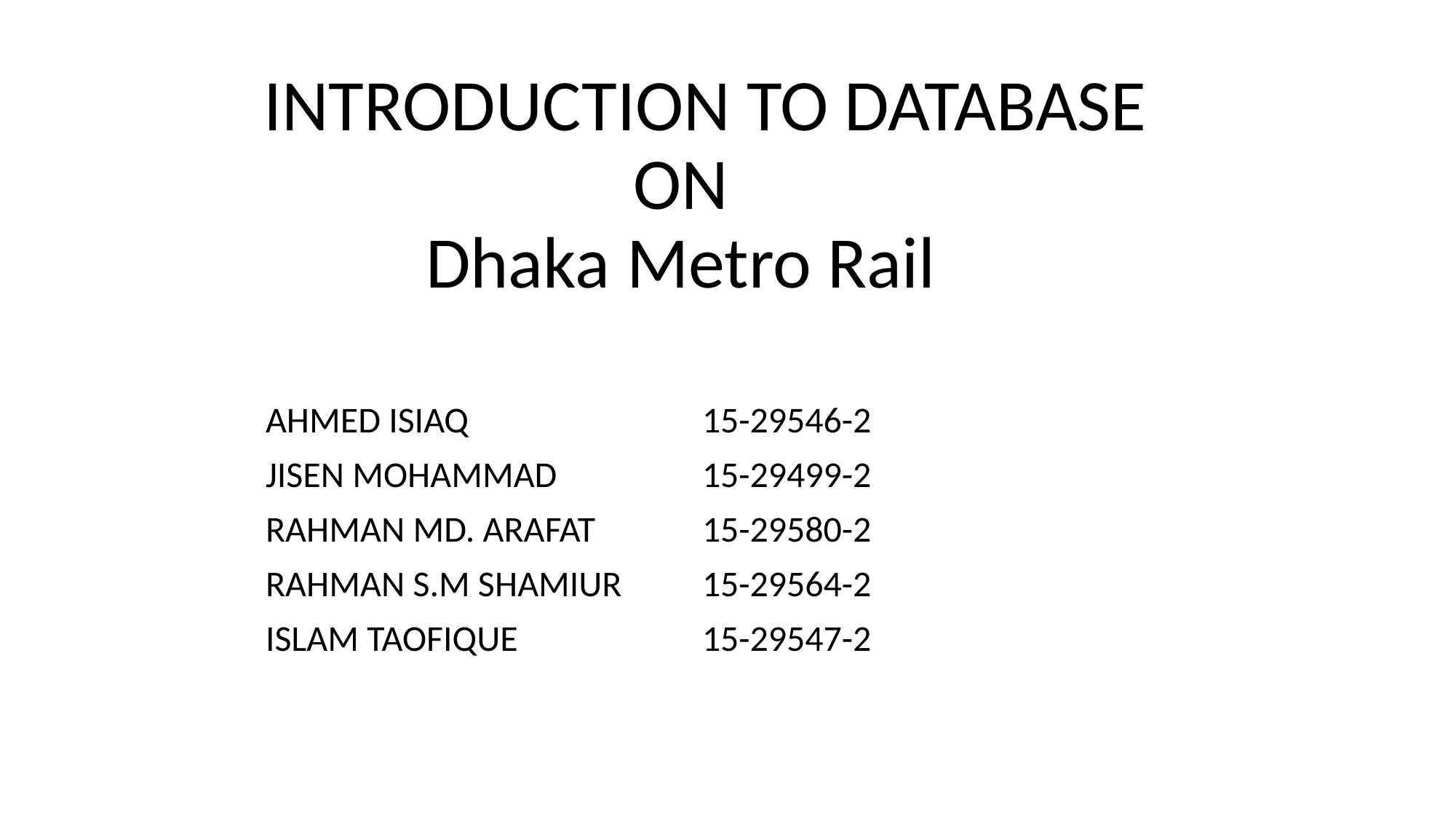

# INTRODUCTION TO DATABASE ON Dhaka Metro Rail
AHMED ISIAQ 			15-29546-2
JISEN MOHAMMAD 		15-29499-2
RAHMAN MD. ARAFAT 	15-29580-2
RAHMAN S.M SHAMIUR 	15-29564-2
ISLAM TAOFIQUE 		15-29547-2